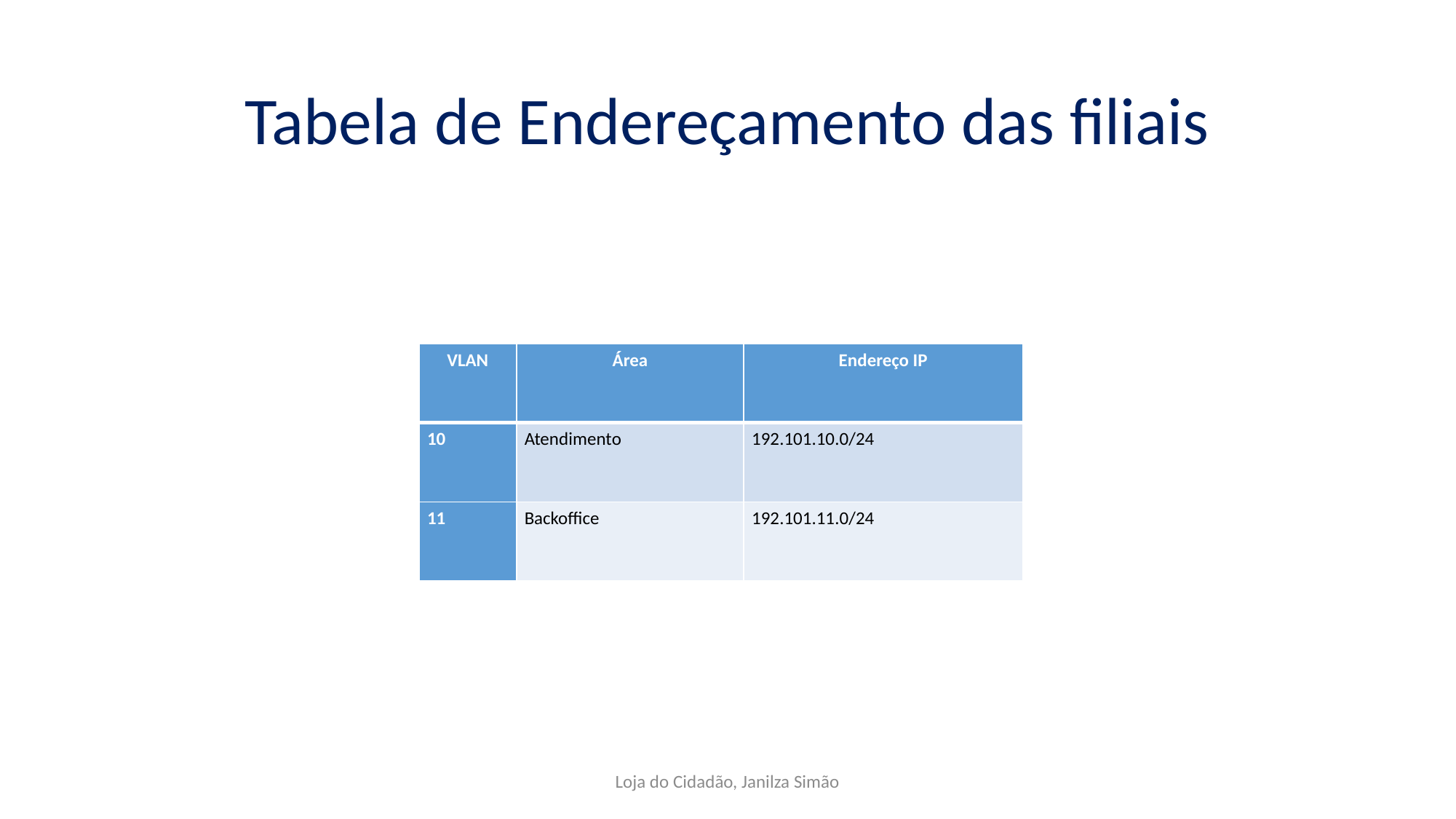

# Tabela de Endereçamento das filiais
| VLAN | Área | Endereço IP |
| --- | --- | --- |
| 10 | Atendimento | 192.101.10.0/24 |
| 11 | Backoffice | 192.101.11.0/24 |
Loja do Cidadão, Janilza Simão